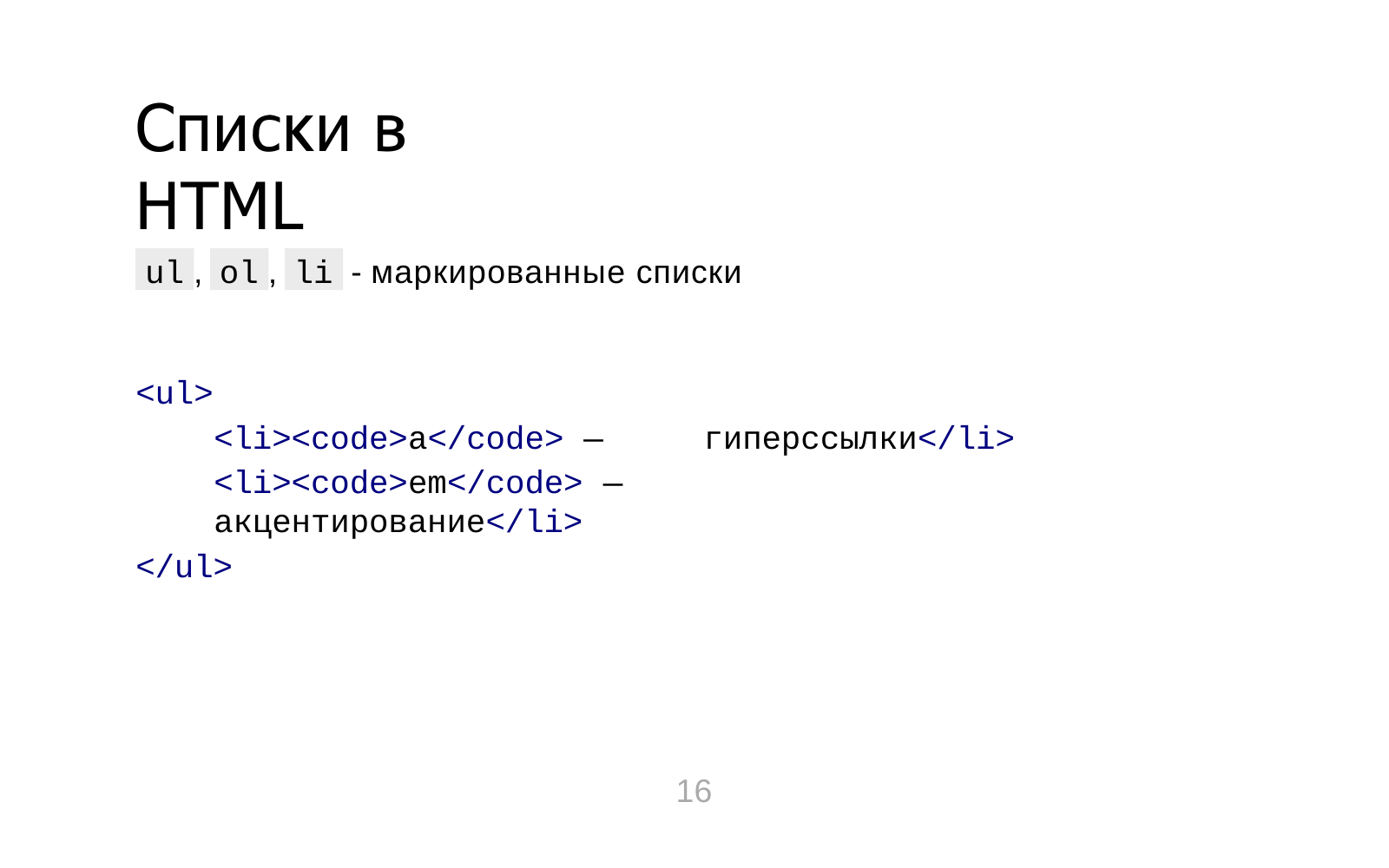

# Списки в HTML
ul
ol
li
,
,
- маркированные списки
<ul>
<li><code>a</code> ―	гиперссылки</li>
<li><code>em</code> ―	акцентирование</li>
</ul>
16